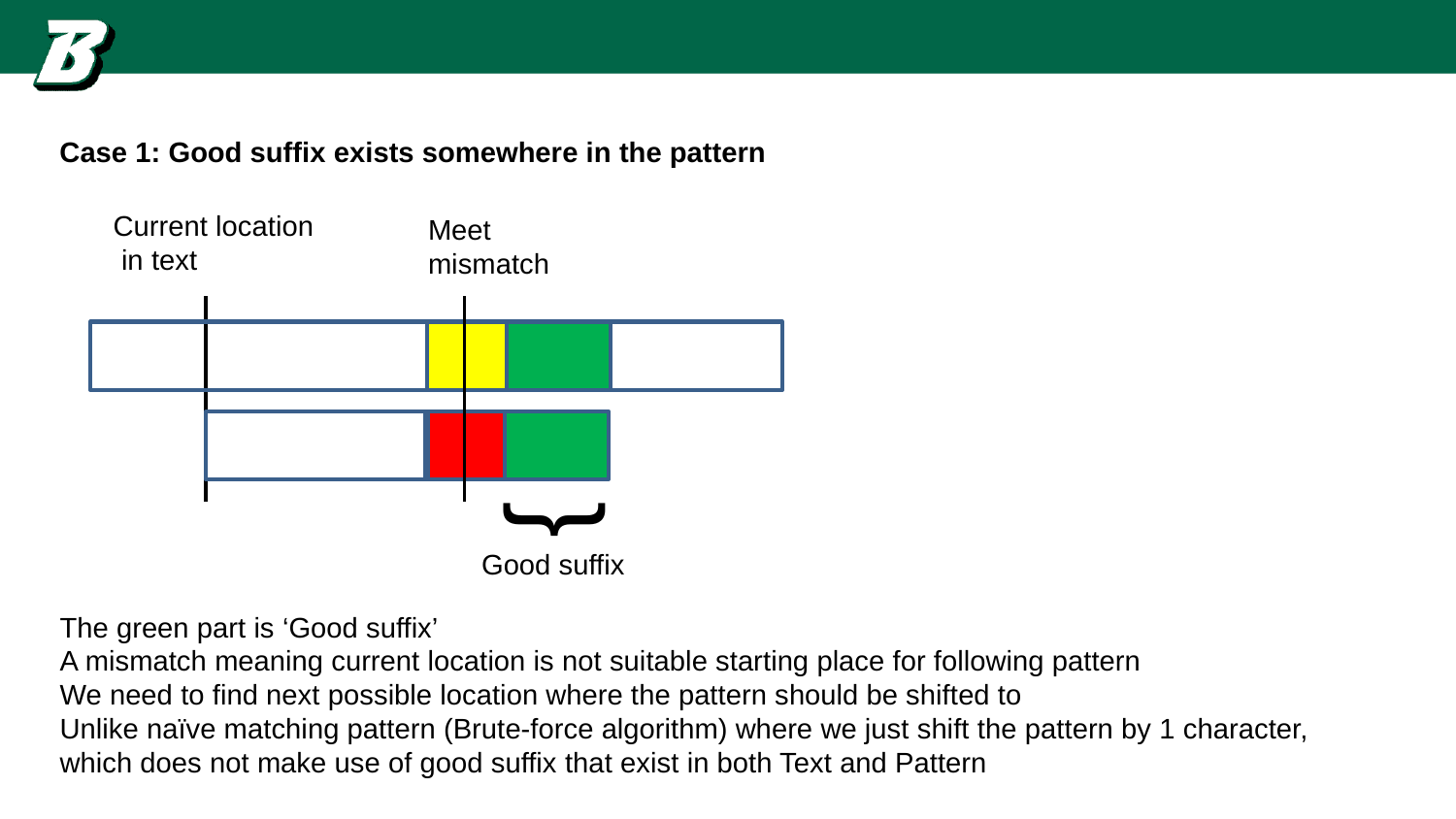

Case 1: Good suffix exists somewhere in the pattern
Current location
 in text
Meet
mismatch

{
Good suffix

The green part is ‘Good suffix’
A mismatch meaning current location is not suitable starting place for following pattern
We need to find next possible location where the pattern should be shifted to
Unlike naïve matching pattern (Brute-force algorithm) where we just shift the pattern by 1 character,
which does not make use of good suffix that exist in both Text and Pattern